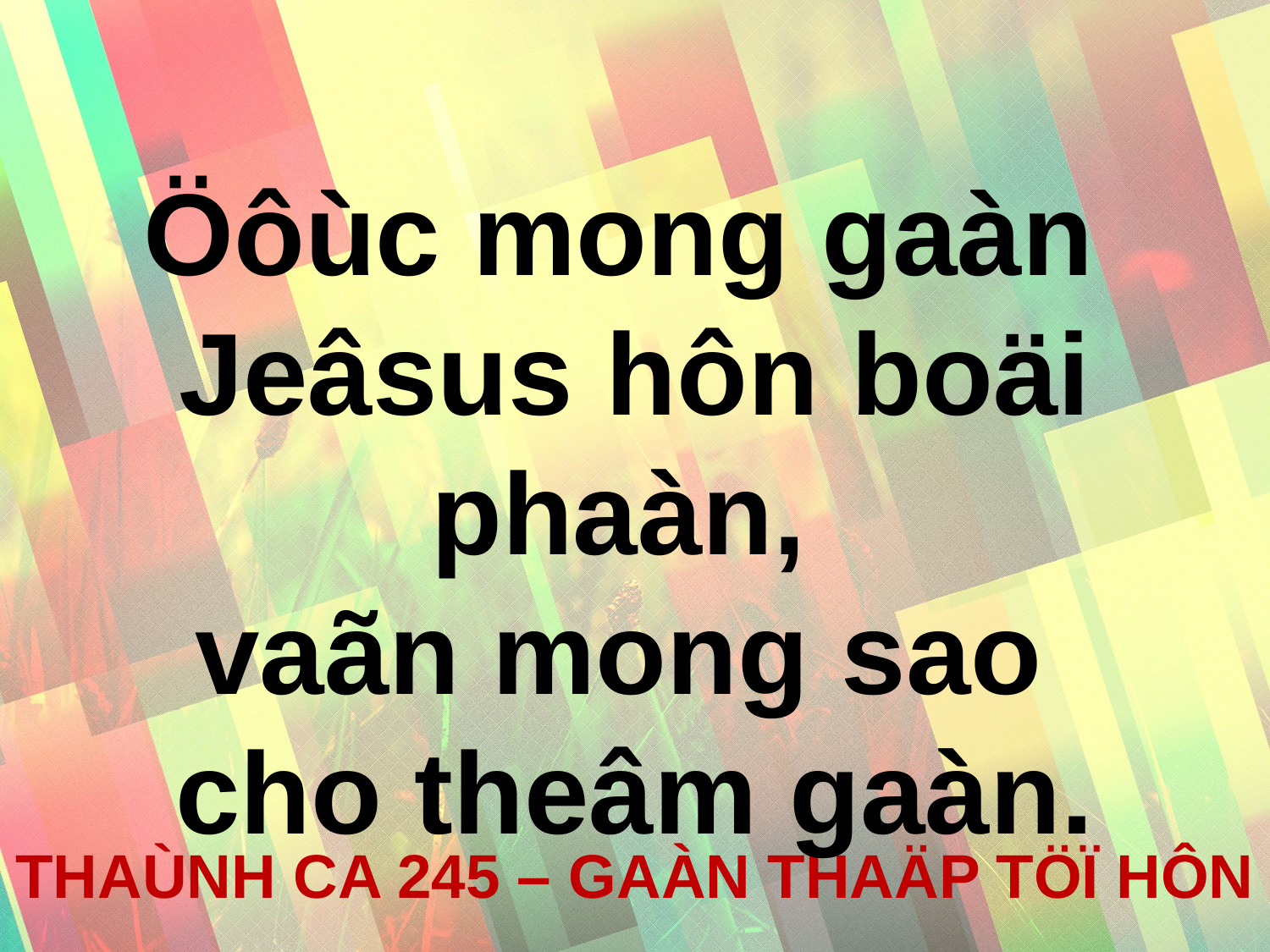

Öôùc mong gaàn
Jeâsus hôn boäi phaàn,
vaãn mong sao
cho theâm gaàn.
THAÙNH CA 245 – GAÀN THAÄP TÖÏ HÔN